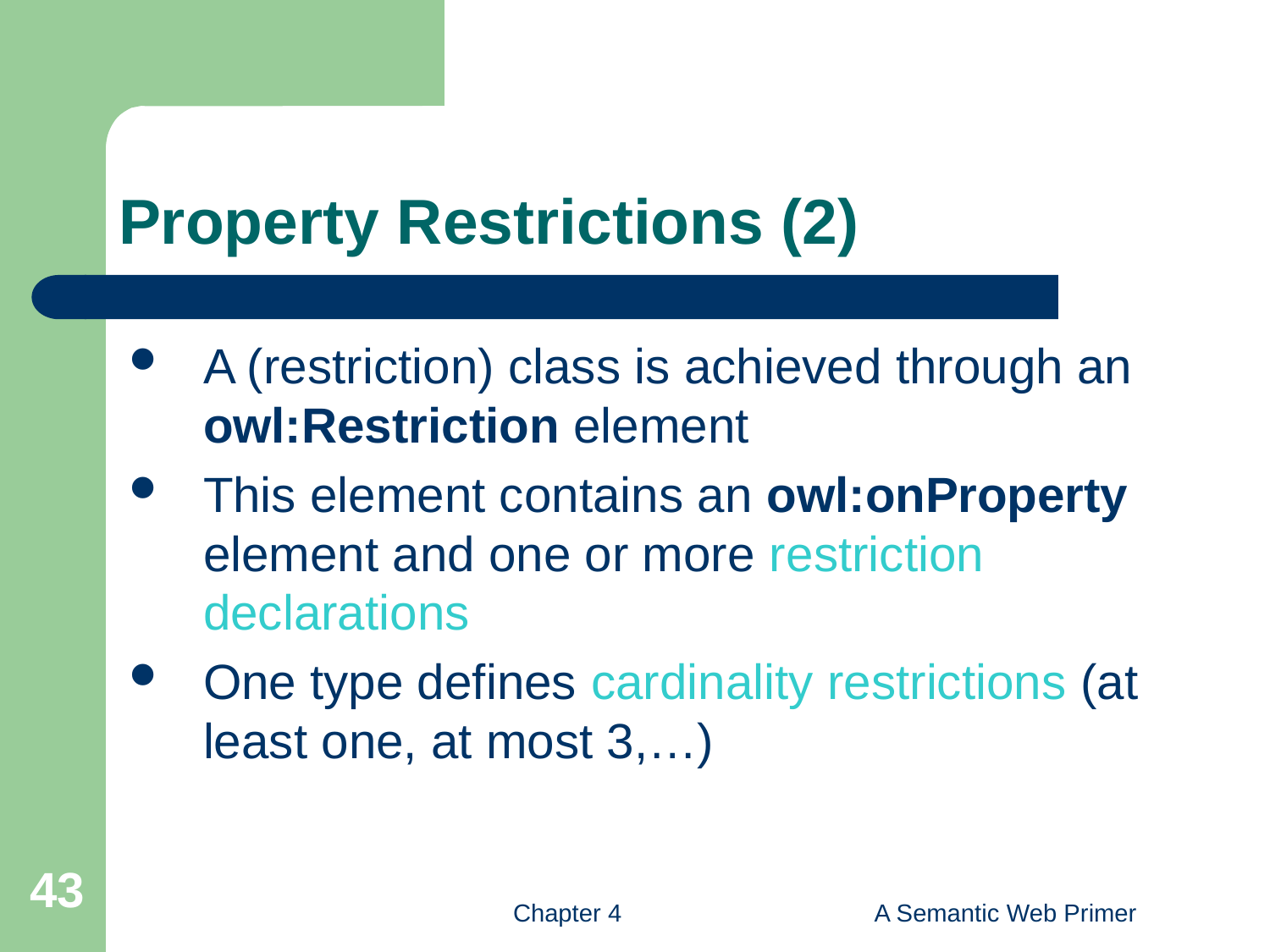

# Property Restrictions (2)
A (restriction) class is achieved through an owl:Restriction element
This element contains an owl:onProperty element and one or more restriction declarations
One type defines cardinality restrictions (at least one, at most 3,…)
43
Chapter 4
A Semantic Web Primer